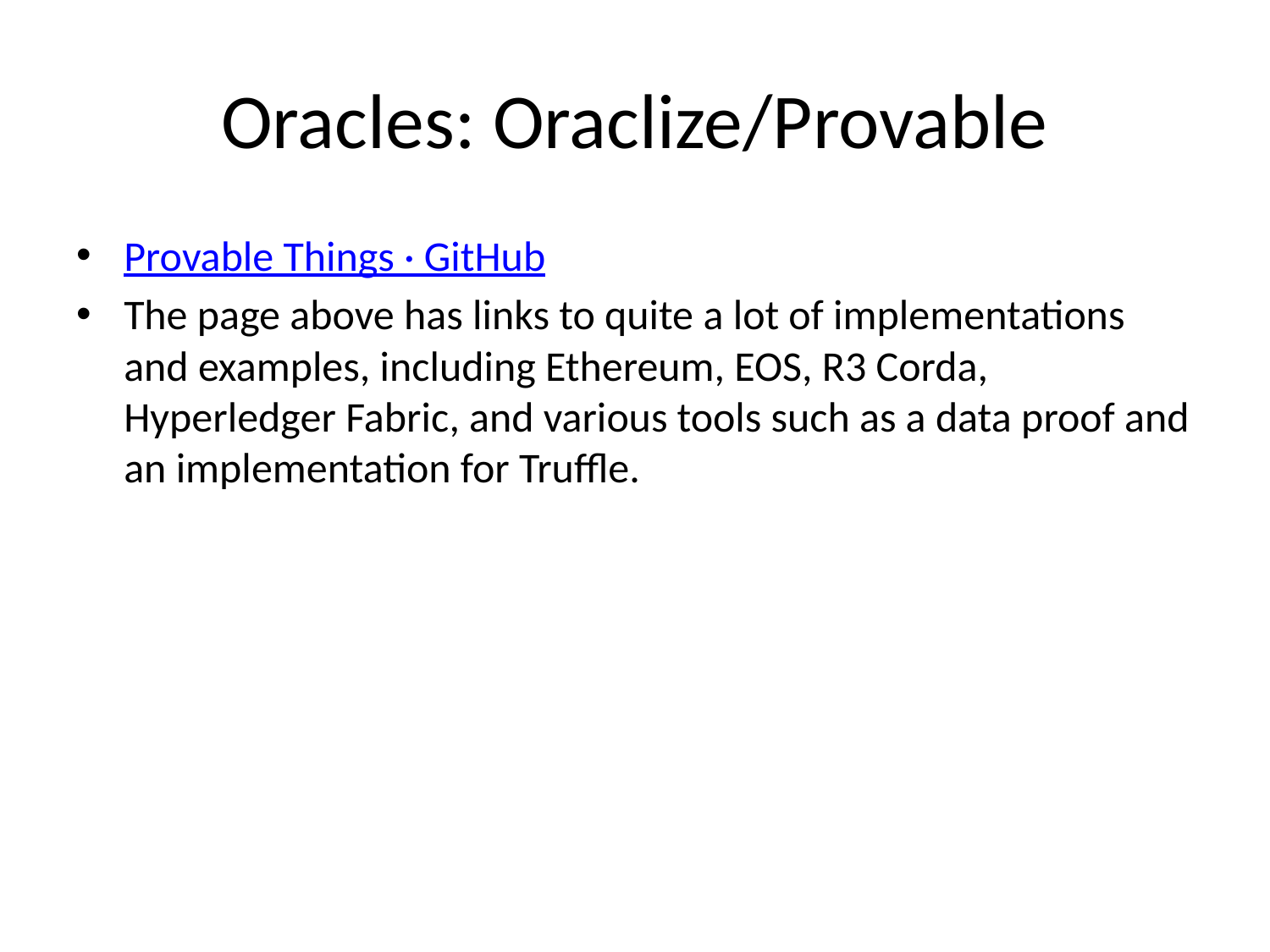

# Oracles: Oraclize/Provable
Provable Things · GitHub
The page above has links to quite a lot of implementations and examples, including Ethereum, EOS, R3 Corda, Hyperledger Fabric, and various tools such as a data proof and an implementation for Truffle.